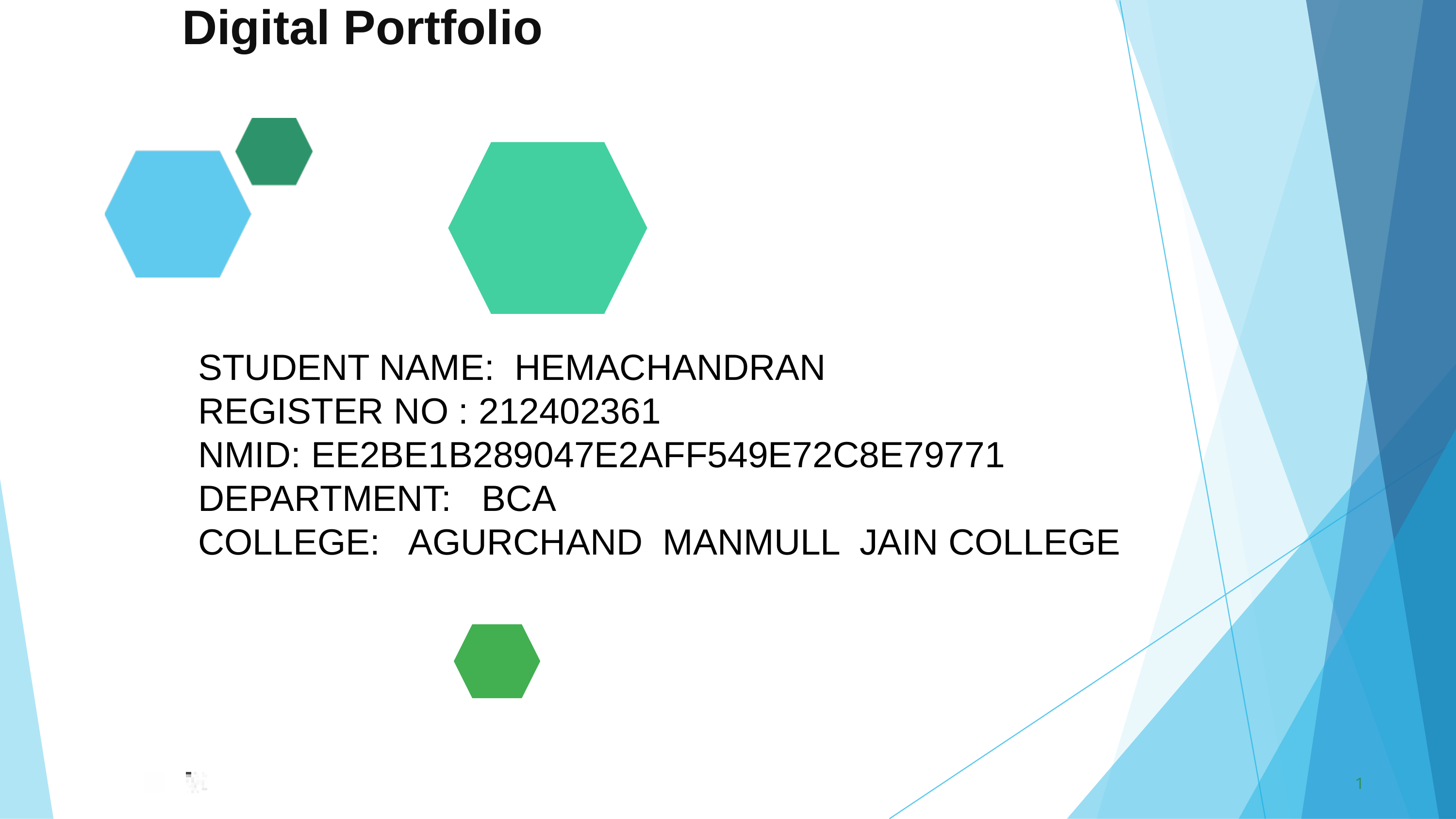

Digital Portfolio

STUDENT NAME:  HEMACHANDRAN
REGISTER NO : 212402361
NMID: EE2BE1B289047E2AFF549E72C8E79771
DEPARTMENT:   BCA
COLLEGE:   AGURCHAND  MANMULL  JAIN COLLEGE

1